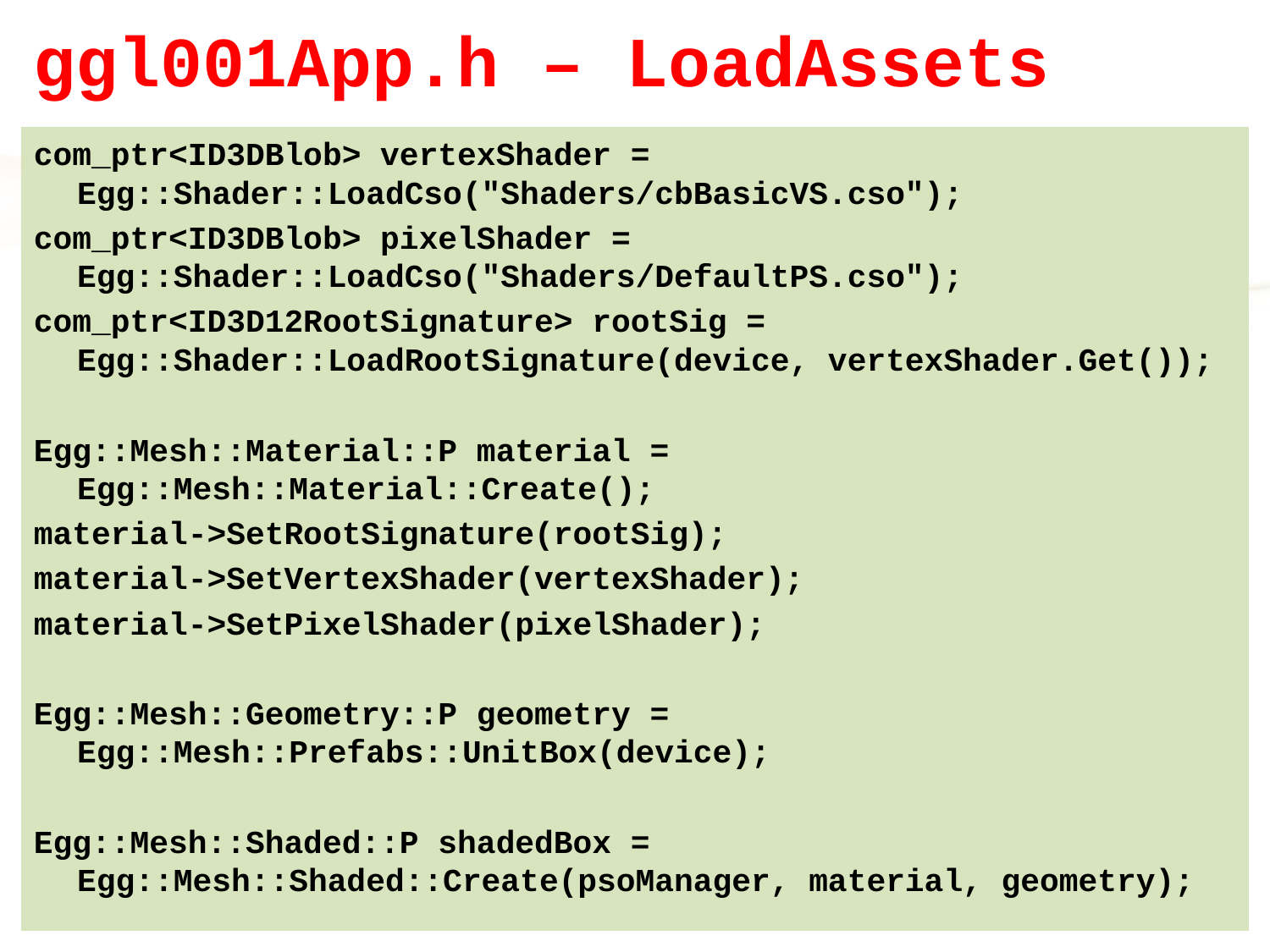

# ggl001App.h – LoadAssets
com_ptr<ID3DBlob> vertexShader = Egg::Shader::LoadCso("Shaders/cbBasicVS.cso");
com_ptr<ID3DBlob> pixelShader = Egg::Shader::LoadCso("Shaders/DefaultPS.cso");
com_ptr<ID3D12RootSignature> rootSig = Egg::Shader::LoadRootSignature(device, vertexShader.Get());

Egg::Mesh::Material::P material = Egg::Mesh::Material::Create();
material->SetRootSignature(rootSig);
material->SetVertexShader(vertexShader);
material->SetPixelShader(pixelShader);

Egg::Mesh::Geometry::P geometry = Egg::Mesh::Prefabs::UnitBox(device);

Egg::Mesh::Shaded::P shadedBox = Egg::Mesh::Shaded::Create(psoManager, material, geometry);